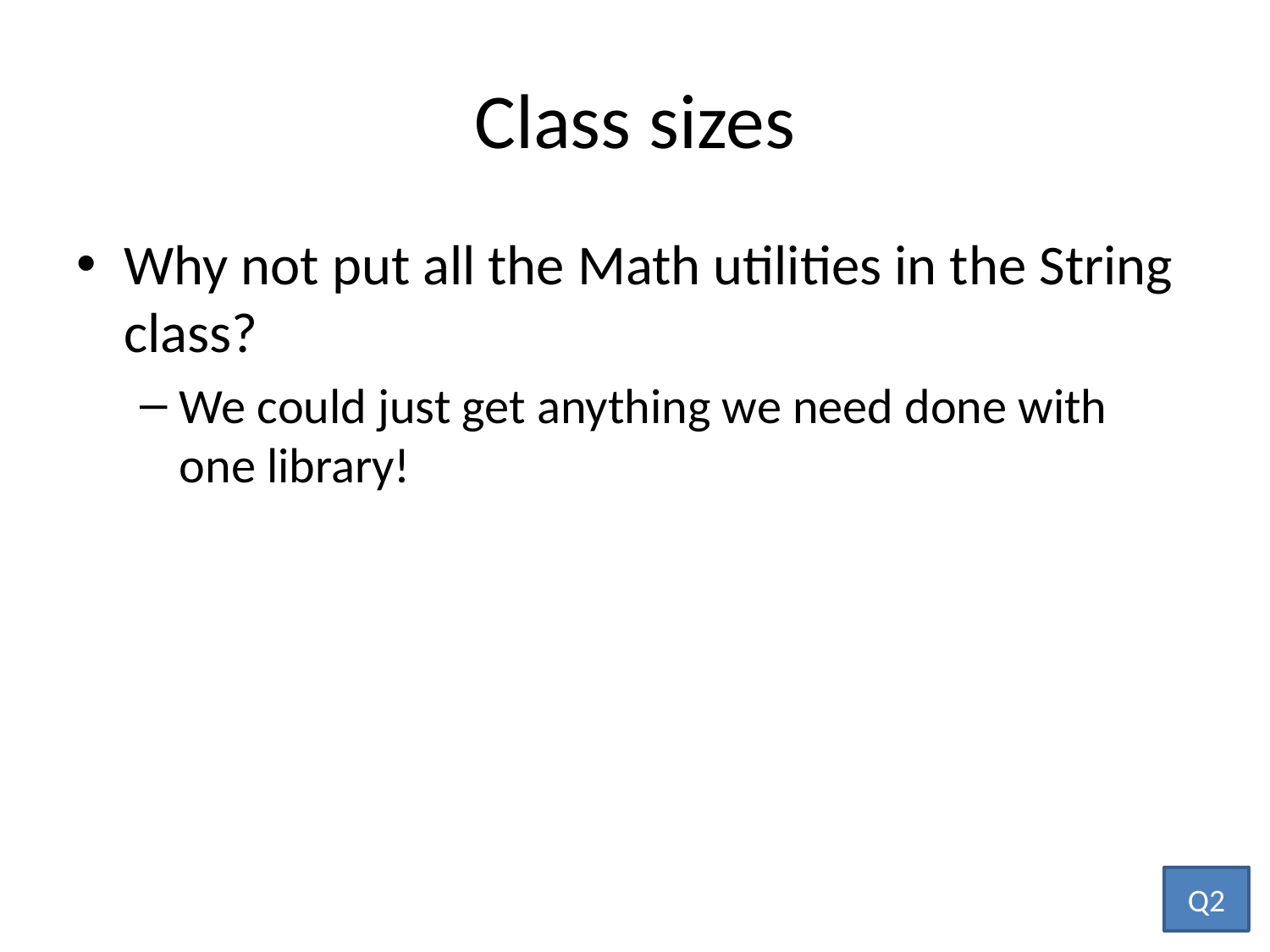

# Class sizes
Why not put all the Math utilities in the String class?
We could just get anything we need done with one library!
Q2